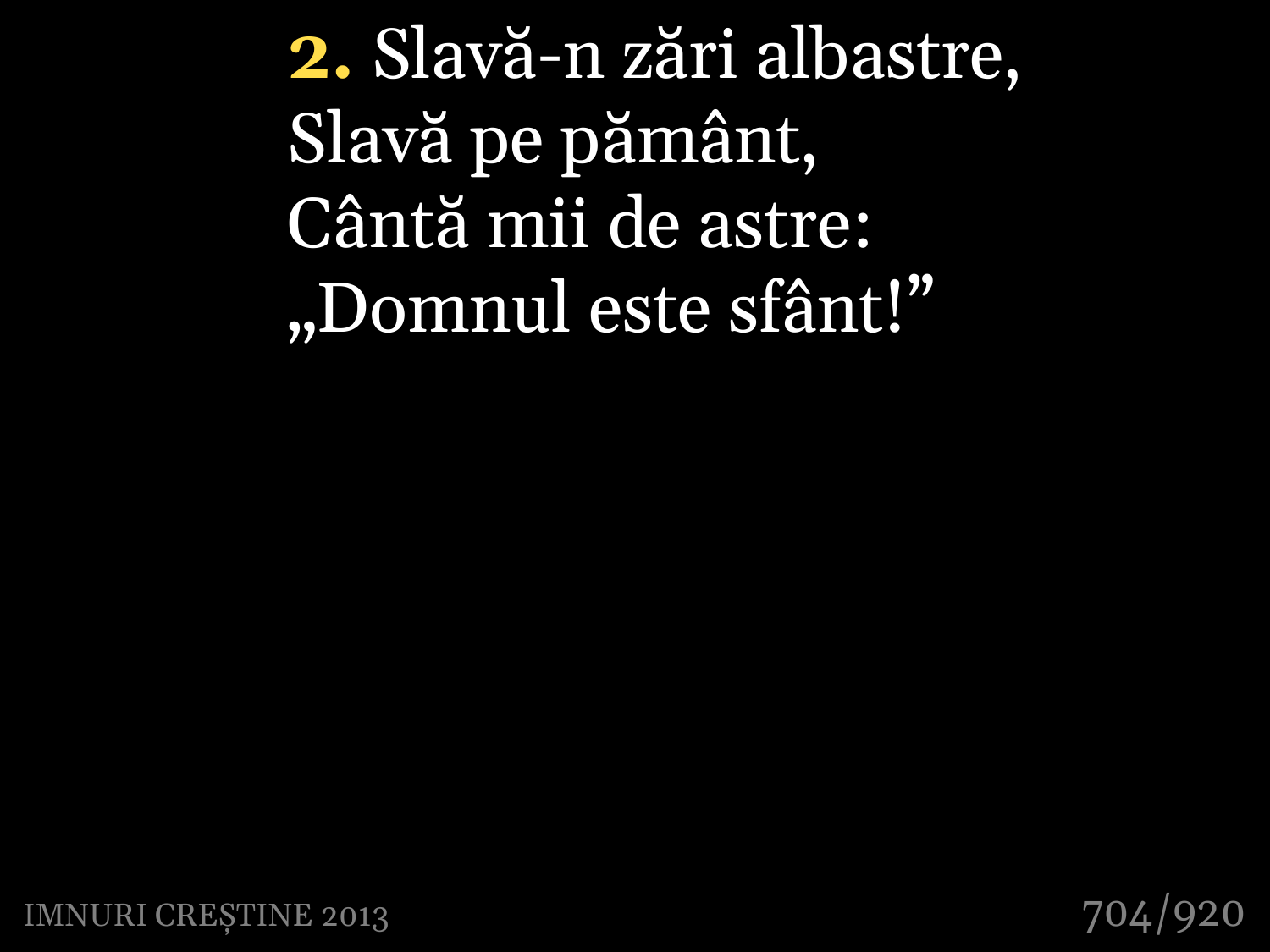

2. Slavă-n zări albastre,
Slavă pe pământ,
Cântă mii de astre:
„Domnul este sfânt!”
704/920
IMNURI CREȘTINE 2013